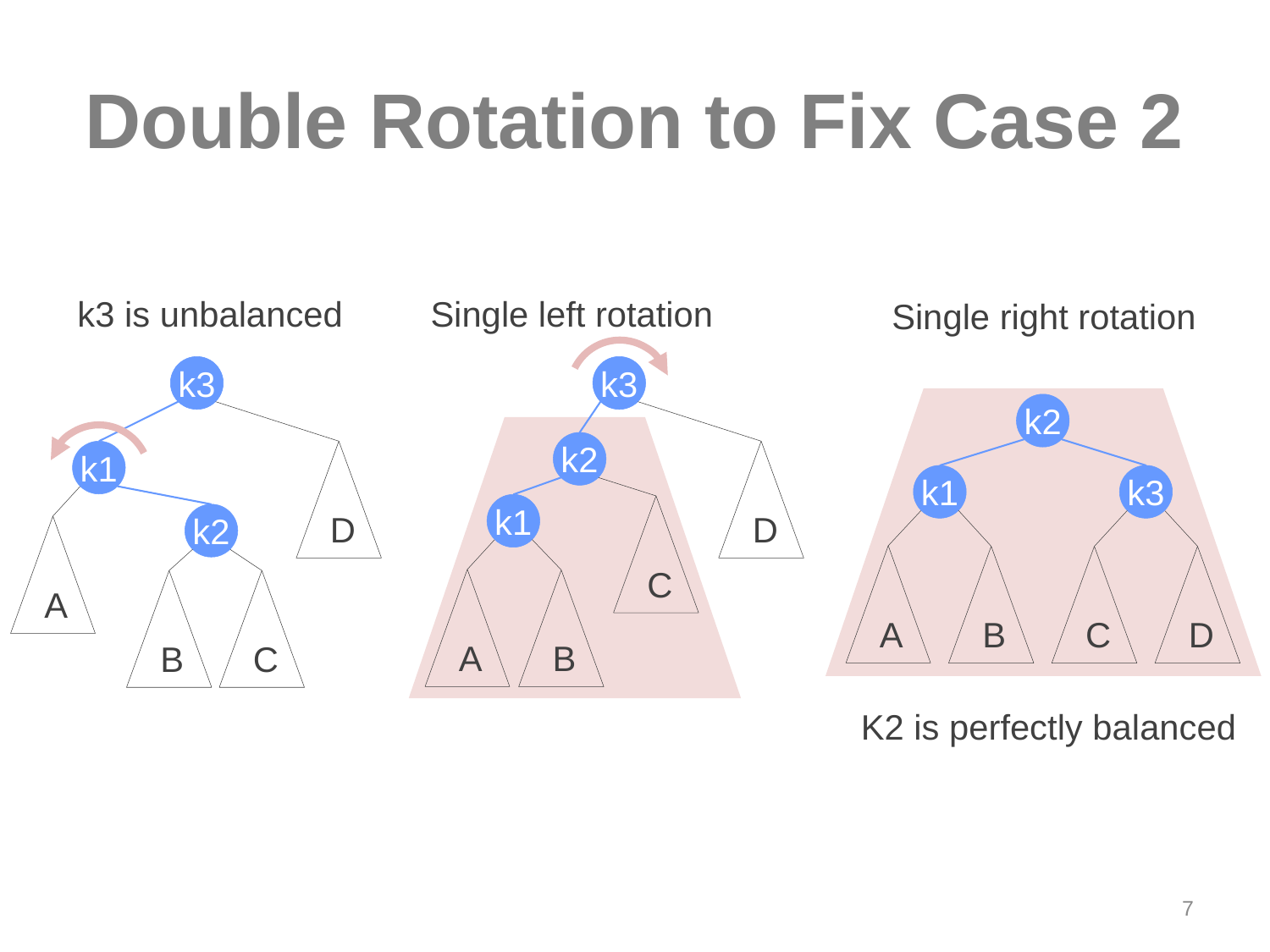

# Double Rotation to Fix Case 2
k3 is unbalanced
Single left rotation
Single right rotation

k3
k3

k2

k2
k1
D
D
k1
k3
k1
C
k2
A
A
B
C
D
A
B
B
C
K2 is perfectly balanced
7